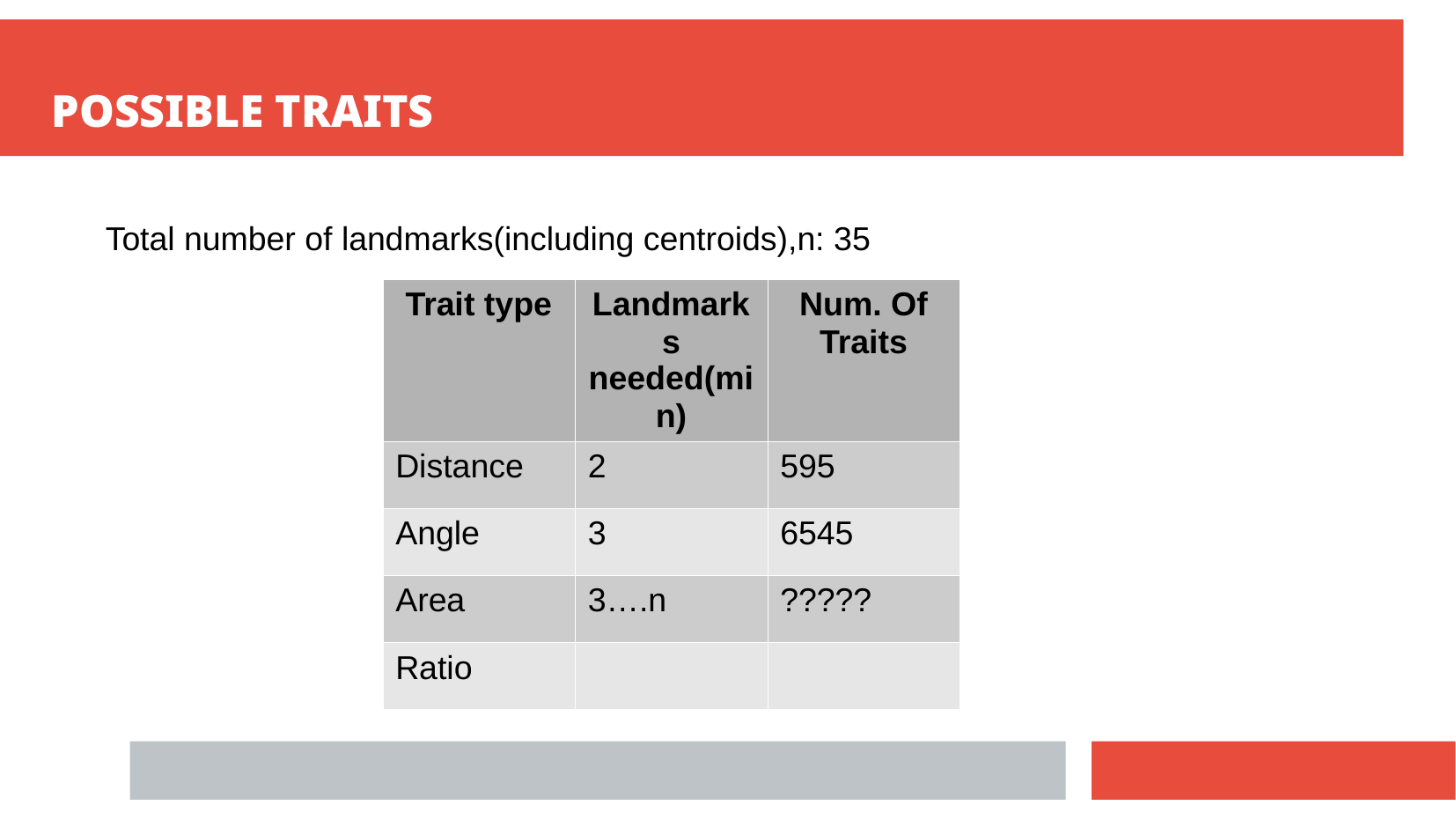

POSSIBLE TRAITS
Total number of landmarks(including centroids),n: 35
| Trait type | Landmarks needed(min) | Num. Of Traits |
| --- | --- | --- |
| Distance | 2 | 595 |
| Angle | 3 | 6545 |
| Area | 3….n | ????? |
| Ratio |  |  |